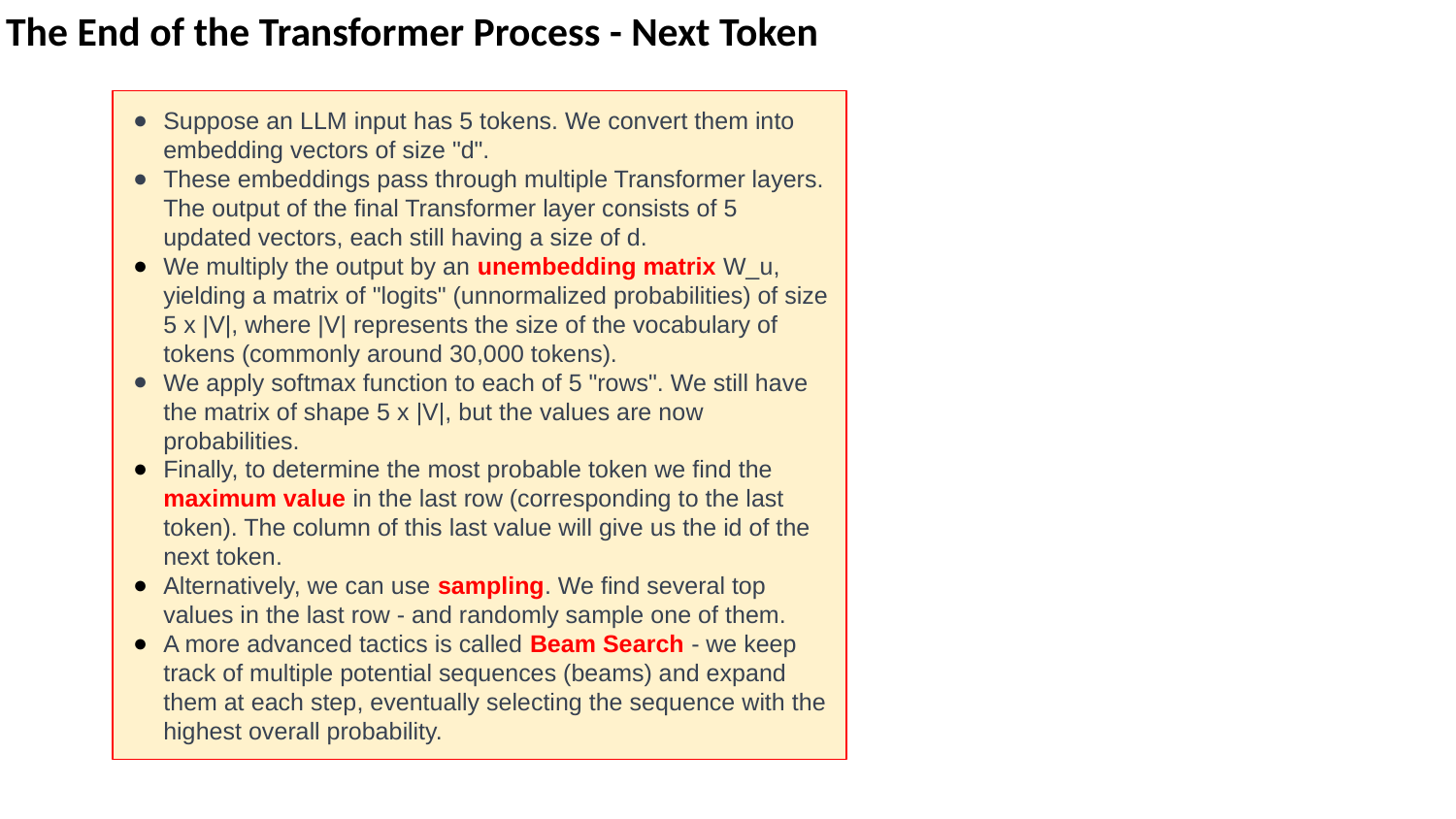

The End of the Transformer Process - Next Token
Suppose an LLM input has 5 tokens. We convert them into embedding vectors of size "d".
These embeddings pass through multiple Transformer layers. The output of the final Transformer layer consists of 5 updated vectors, each still having a size of d.
We multiply the output by an unembedding matrix W_u, yielding a matrix of "logits" (unnormalized probabilities) of size 5 x |V|, where |V| represents the size of the vocabulary of tokens (commonly around 30,000 tokens).
We apply softmax function to each of 5 "rows". We still have the matrix of shape 5 x |V|, but the values are now probabilities.
Finally, to determine the most probable token we find the maximum value in the last row (corresponding to the last token). The column of this last value will give us the id of the next token.
Alternatively, we can use sampling. We find several top values in the last row - and randomly sample one of them.
A more advanced tactics is called Beam Search - we keep track of multiple potential sequences (beams) and expand them at each step, eventually selecting the sequence with the highest overall probability.